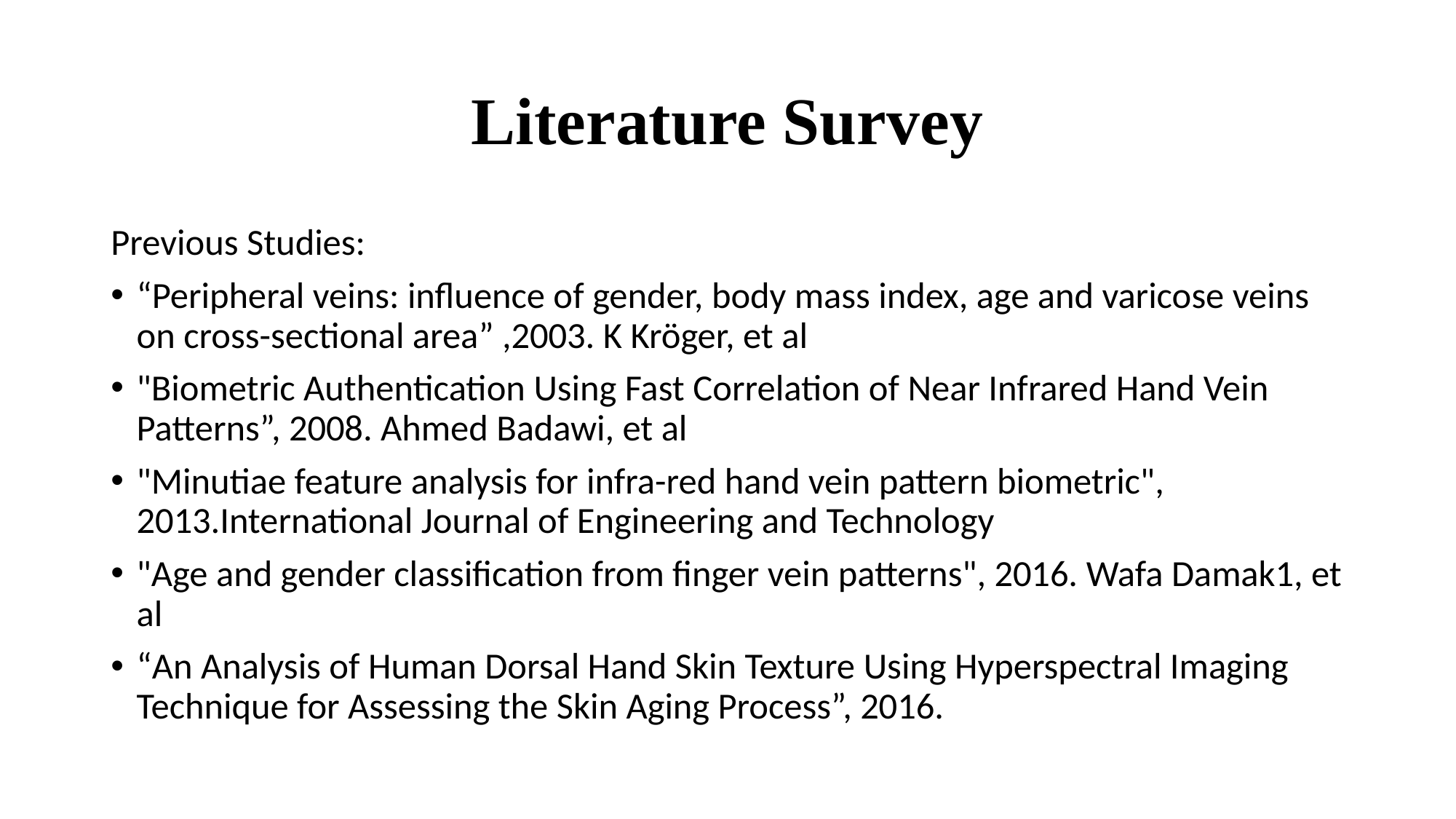

# Literature Survey
Previous Studies:
“Peripheral veins: influence of gender, body mass index, age and varicose veins on cross-sectional area” ,2003. K Kröger, et al
"Biometric Authentication Using Fast Correlation of Near Infrared Hand Vein Patterns”, 2008. Ahmed Badawi, et al
"Minutiae feature analysis for infra-red hand vein pattern biometric", 2013.International Journal of Engineering and Technology
"Age and gender classification from finger vein patterns", 2016. Wafa Damak1, et al
“An Analysis of Human Dorsal Hand Skin Texture Using Hyperspectral Imaging Technique for Assessing the Skin Aging Process”, 2016.